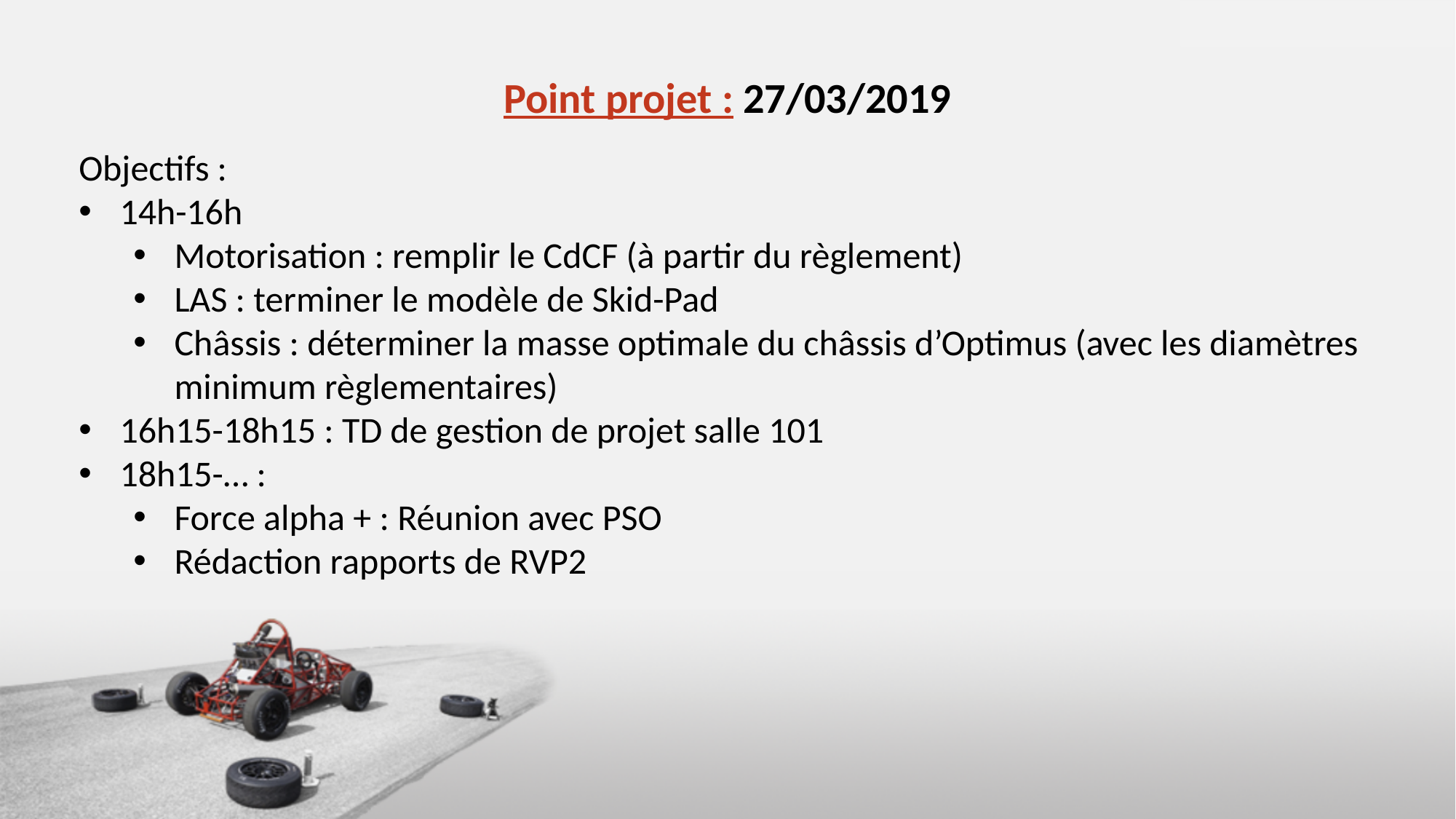

Point projet : 27/03/2019
Objectifs :
14h-16h
Motorisation : remplir le CdCF (à partir du règlement)
LAS : terminer le modèle de Skid-Pad
Châssis : déterminer la masse optimale du châssis d’Optimus (avec les diamètres minimum règlementaires)
16h15-18h15 : TD de gestion de projet salle 101
18h15-… :
Force alpha + : Réunion avec PSO
Rédaction rapports de RVP2